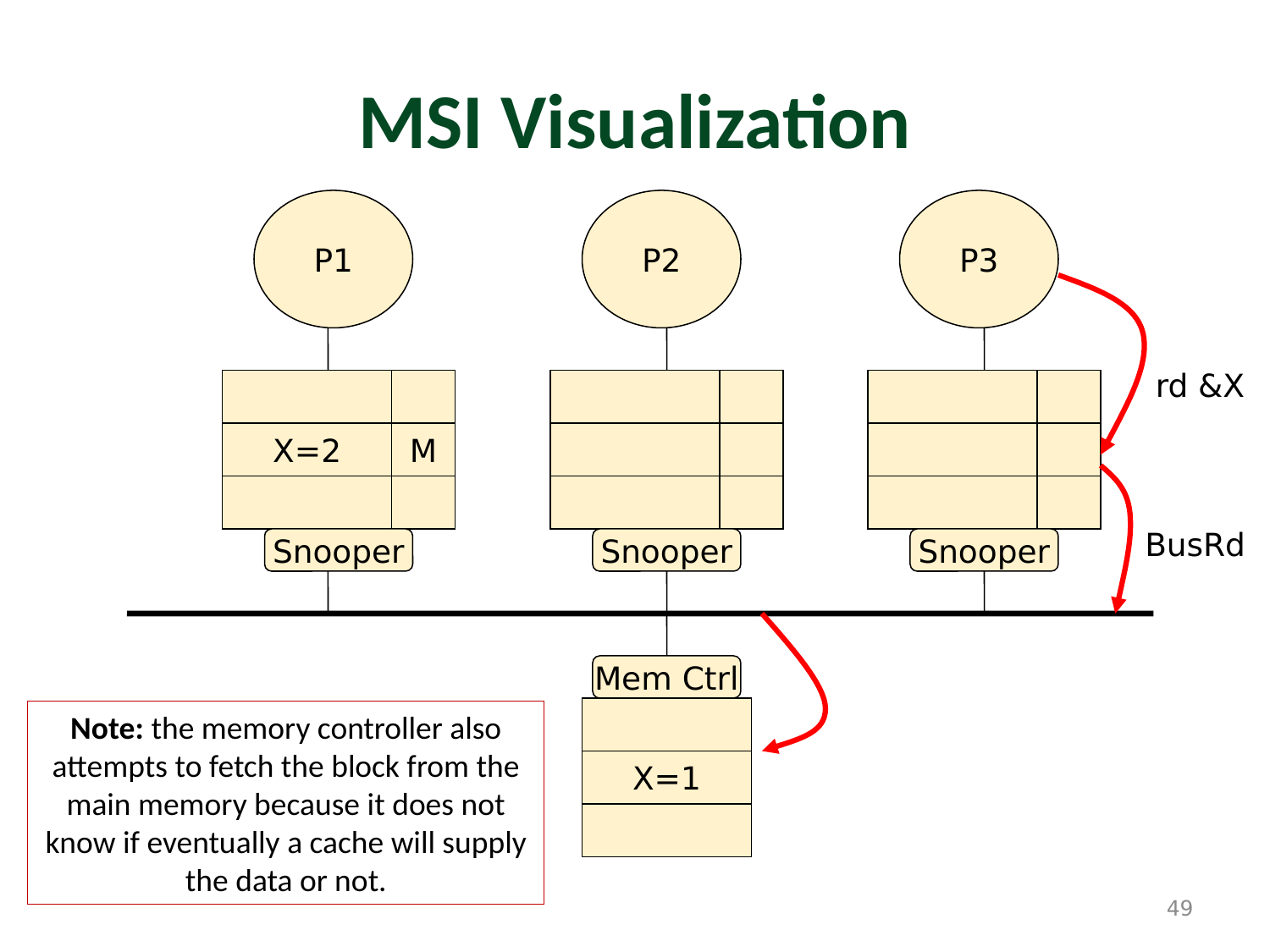

# MSI Visualization
P1
P2

P3

rd &X

X=2
M

BusRd

Snooper
Snooper
Snooper

Mem Ctrl

Note: the memory controller also attempts to fetch the block from the main memory because it does not know if eventually a cache will supply the data or not.
X=1

49